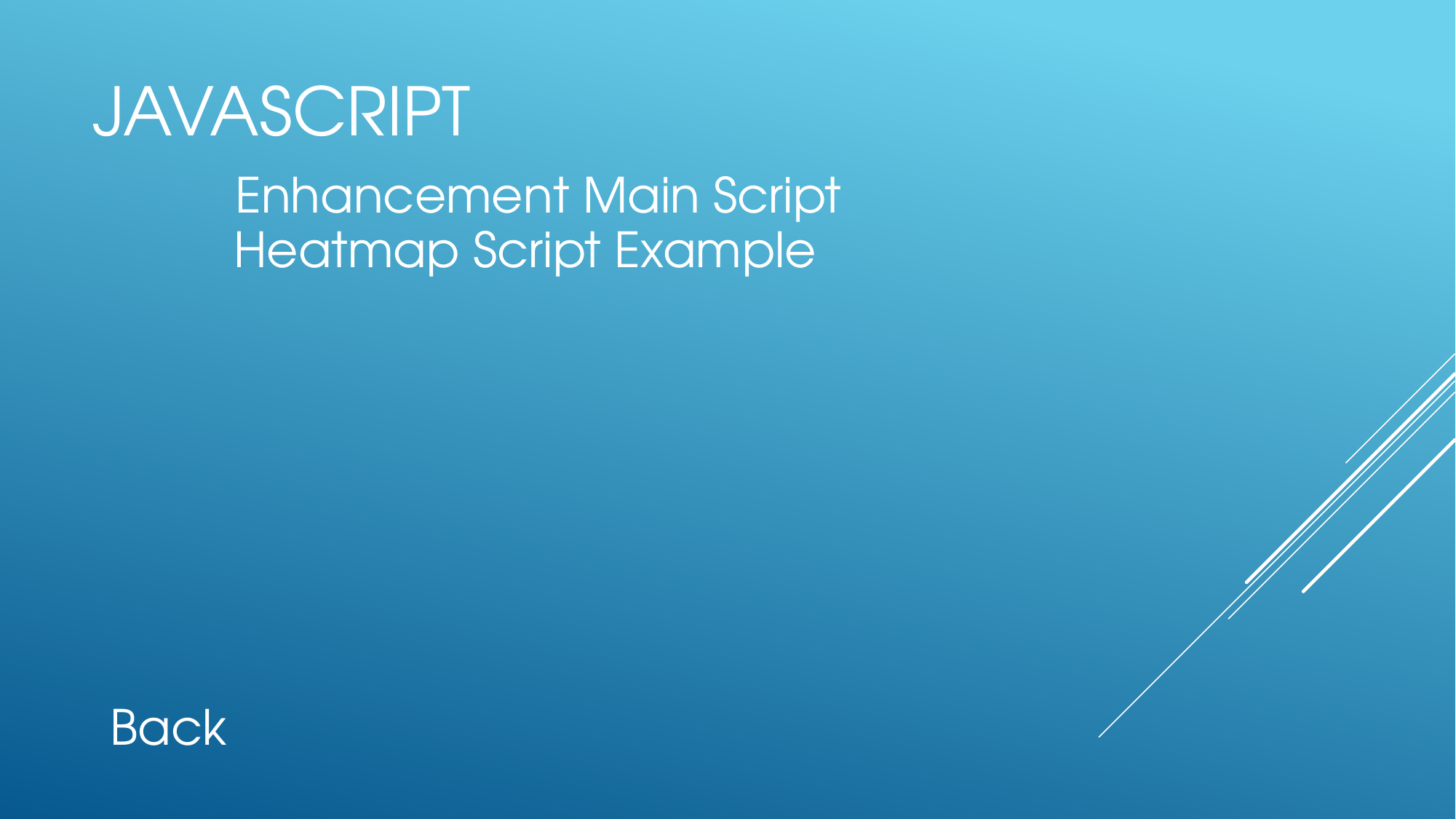

# JavaScript
Enhancement Main Script
Heatmap Script Example
Back